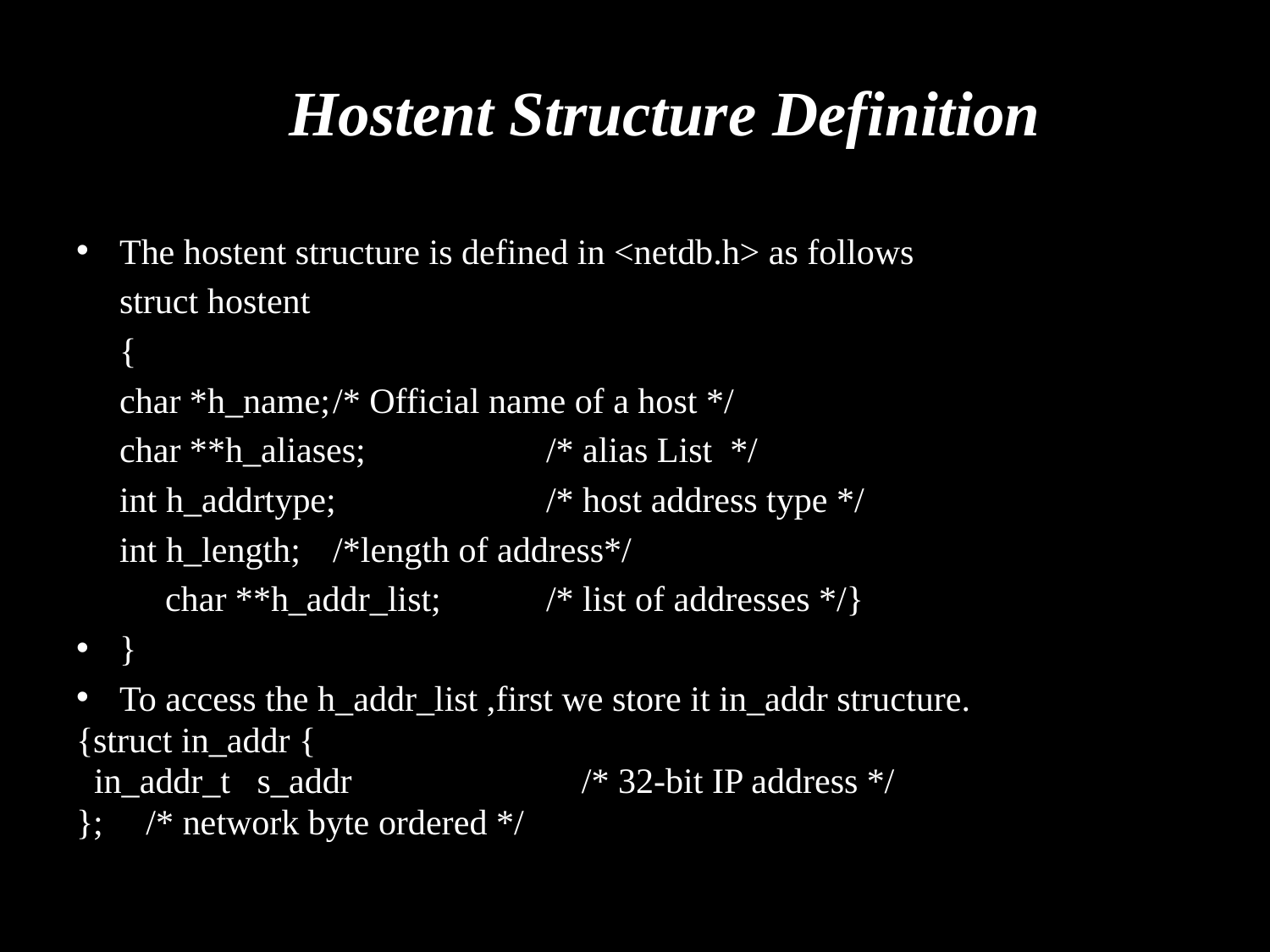

Hostent Structure Definition
The hostent structure is defined in <netdb.h> as follows
	struct hostent
	{
		char *h_name;		/* Official name of a host */
		char **h_aliases; 		/* alias List  */
		int h_addrtype;		/* host address type */
		int h_length;			/*length of address*/
          char **h_addr_list;		/* list of addresses */}
}
To access the h_addr_list ,first we store it in_addr structure.
{struct in_addr {
  in_addr_t   s_addr	   		    /* 32-bit IP address */
};					   /* network byte ordered */